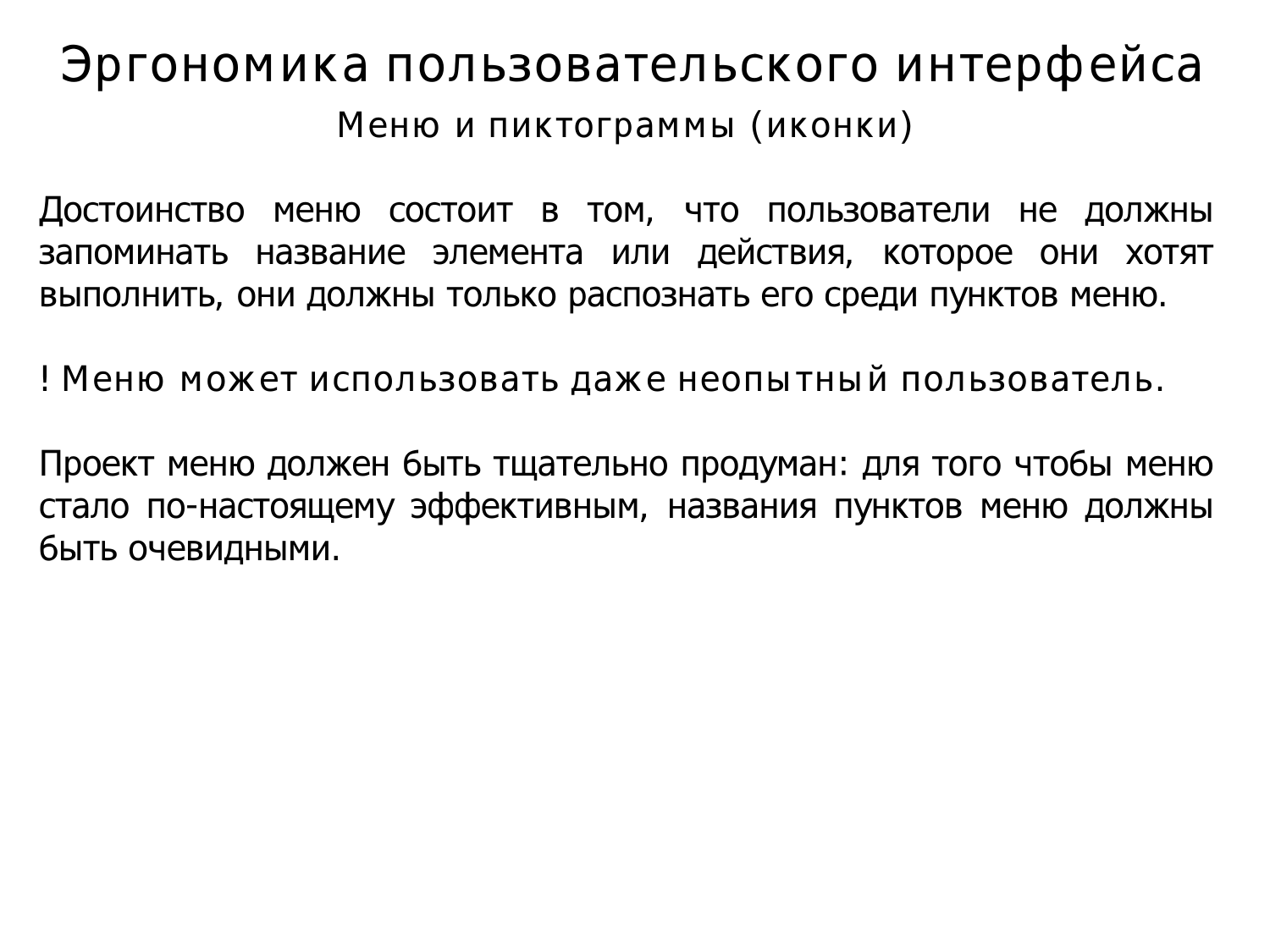

Эргономика пользовательского интерфейса
Меню и пиктограммы (иконки)

Достоинство меню состоит в том, что пользователи не должны запоминать название элемента или действия, которое они хотят выполнить, они должны только распознать его среди пунктов меню.

! Меню может использовать даже неопыт­ный пользователь.

Проект меню должен быть тщательно продуман: для того чтобы меню стало по-настоящему эффек­тивным, названия пунктов меню должны быть очевидными.